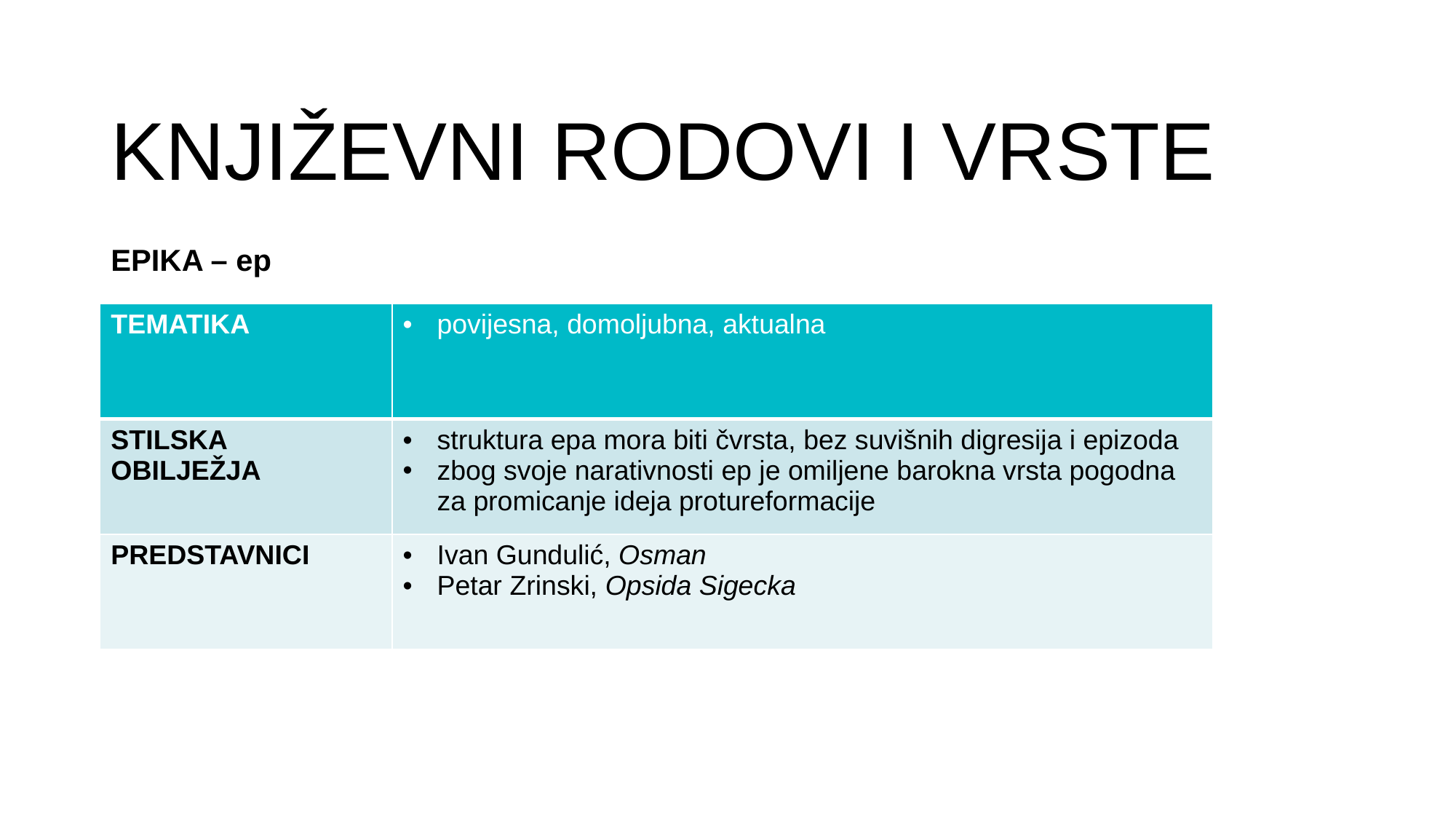

# KNJIŽEVNI RODOVI I VRSTE
EPIKA – ep

| TEMATIKA | povijesna, domoljubna, aktualna |
| --- | --- |
| STILSKA OBILJEŽJA | struktura epa mora biti čvrsta, bez suvišnih digresija i epizoda zbog svoje narativnosti ep je omiljene barokna vrsta pogodna za promicanje ideja protureformacije |
| PREDSTAVNICI | Ivan Gundulić, Osman Petar Zrinski, Opsida Sigecka |